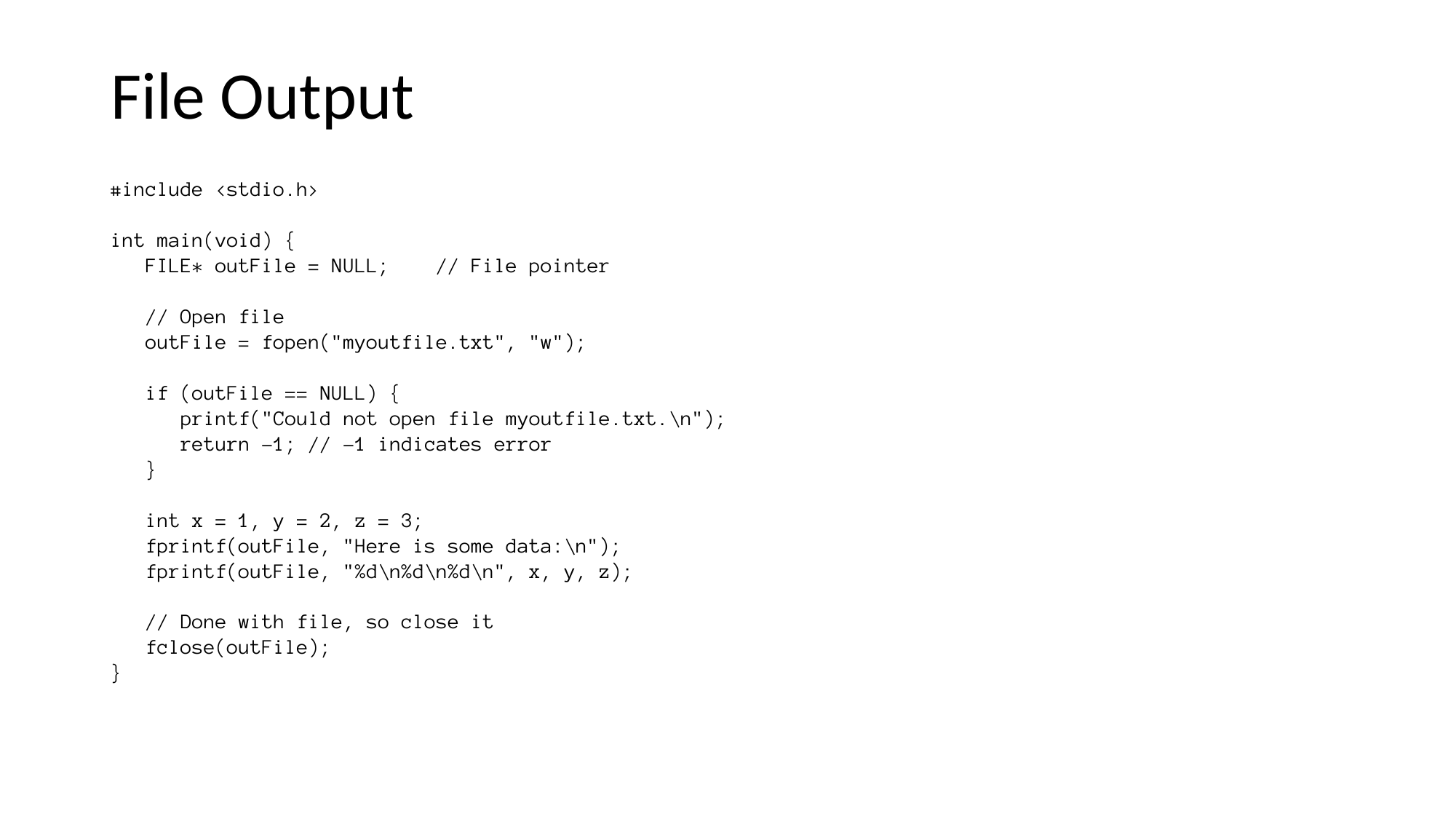

# File Output
#include <stdio.h>

int main(void) {
   FILE* outFile = NULL;    // File pointer

   // Open file
   outFile = fopen("myoutfile.txt", "w");

   if (outFile == NULL) {
      printf("Could not open file myoutfile.txt.\n");
      return -1; // -1 indicates error
   }

   int x = 1, y = 2, z = 3;
   fprintf(outFile, "Here is some data:\n");
   fprintf(outFile, "%d\n%d\n%d\n", x, y, z);

   // Done with file, so close it
   fclose(outFile);
}